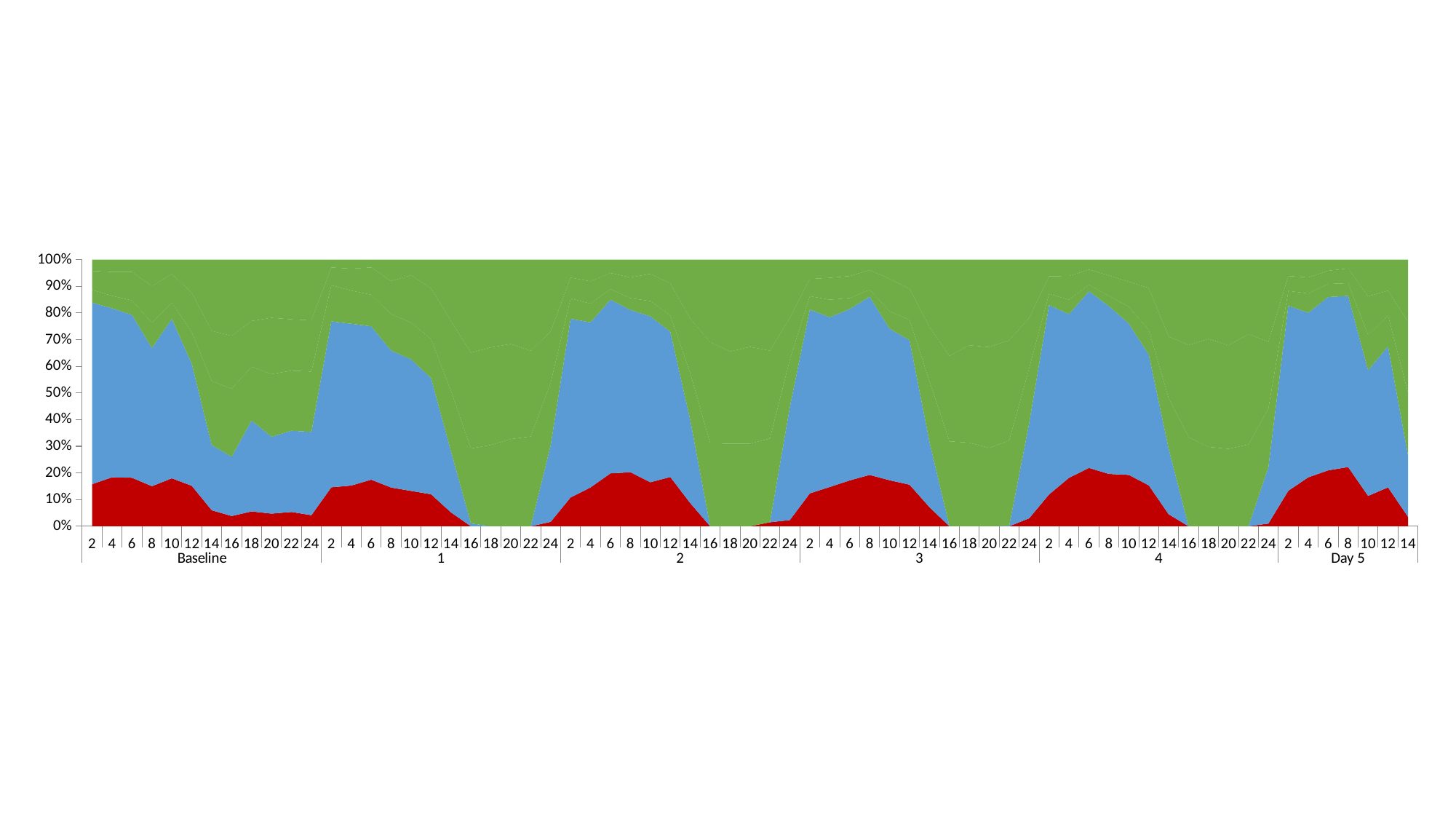

### Chart

| Category | REM | SWS | WAKE M | QW | AW |
|---|---|---|---|---|---|
| 2 | 18.833333333333336 | 81.30555555555556 | 5.708333333333334 | 8.48611111111111 | 5.069444444444445 |
| 4 | 21.944444444444446 | 75.73611111111111 | 5.583333333333333 | 10.708333333333334 | 5.513888888888889 |
| 6 | 21.708333333333336 | 72.88888888888889 | 6.486111111111112 | 12.75 | 5.486111111111111 |
| 8 | 17.972222222222225 | 61.986111111111114 | 11.305555555555557 | 16.34722222222222 | 11.916666666666664 |
| 10 | 21.47222222222222 | 71.41666666666667 | 7.222222222222221 | 12.88888888888889 | 6.430555555555557 |
| 12 | 18.125 | 54.63888888888889 | 14.208333333333332 | 17.555555555555554 | 14.86111111111111 |
| 14 | 7.194444444444445 | 29.305555555555557 | 28.63888888888889 | 22.583333333333336 | 32.013888888888886 |
| 16 | 4.611111111111112 | 26.59722222222223 | 30.625 | 23.708333333333336 | 34.236111111111114 |
| 18 | 6.666666666666666 | 40.81944444444444 | 24.13888888888889 | 20.555555555555557 | 27.54166666666667 |
| 20 | 5.694444444444445 | 34.52777777777778 | 28.180555555555557 | 25.291666666666664 | 26.15277777777778 |
| 22 | 6.4444444444444455 | 36.486111111111114 | 27.01388888888889 | 23.069444444444446 | 26.833333333333336 |
| 24 | 4.972222222222222 | 37.333333333333336 | 27.125 | 22.944444444444446 | 27.277777777777775 |
| 2 | 19.444444444444443 | 82.81944444444444 | 18.09722222222222 | 8.833333333333332 | 3.916666666666667 |
| 4 | 20.25 | 80.45833333333333 | 16.48611111111111 | 10.88888888888889 | 4.527777777777779 |
| 6 | 22.930555555555557 | 75.54166666666666 | 15.541666666666668 | 13.472222222222221 | 3.833333333333333 |
| 8 | 19.01388888888889 | 67.33333333333334 | 17.875000000000004 | 16.305555555555557 | 10.48611111111111 |
| 10 | 16.916666666666668 | 62.91666666666667 | 17.625 | 22.65277777777778 | 7.430555555555555 |
| 12 | 15.180555555555557 | 55.125 | 18.541666666666664 | 24.000000000000004 | 13.638888888888888 |
| 14 | 6.166666666666667 | 27.194444444444443 | 26.90277777777778 | 31.15277777777778 | 27.26388888888889 |
| 16 | 0.0 | 1.2777777777777781 | 33.583333333333336 | 42.91666666666667 | 41.73611111111111 |
| 18 | 0.0 | 0.0 | 36.56944444444444 | 43.91666666666667 | 39.51388888888889 |
| 20 | 0.0 | 0.0 | 39.222222222222214 | 42.763888888888886 | 37.93055555555555 |
| 22 | 0.0 | 0.0 | 40.388888888888886 | 38.59722222222223 | 41.0138888888889 |
| 24 | 1.9861111111111107 | 34.333333333333336 | 28.111111111111114 | 23.069444444444446 | 32.26388888888889 |
| 2 | 12.916666666666668 | 80.08333333333333 | 9.138888888888891 | 9.347222222222223 | 8.055555555555555 |
| 4 | 17.430555555555557 | 74.02777777777779 | 8.402777777777779 | 10.055555555555555 | 9.708333333333334 |
| 6 | 23.611111111111114 | 77.54166666666666 | 4.722222222222223 | 7.152777777777779 | 5.972222222222223 |
| 8 | 24.15277777777778 | 72.5 | 5.277777777777779 | 9.263888888888891 | 7.958333333333336 |
| 10 | 19.694444444444443 | 74.25 | 6.833333333333333 | 12.194444444444443 | 6.361111111111111 |
| 12 | 22.01388888888889 | 65.0 | 7.291666666666666 | 14.319444444444445 | 10.638888888888888 |
| 14 | 10.388888888888891 | 37.25 | 21.041666666666668 | 24.375 | 26.486111111111107 |
| 16 | 0.0 | 0.0 | 37.34722222222223 | 45.513888888888886 | 37.06944444444444 |
| 18 | 0.0 | 0.0 | 37.15277777777778 | 41.50000000000001 | 41.34722222222222 |
| 20 | 0.0 | 0.0 | 37.19444444444444 | 43.527777777777786 | 39.27777777777778 |
| 22 | 1.8333333333333335 | 0.0 | 38.263888888888886 | 40.16666666666666 | 41.56944444444444 |
| 24 | 2.7777777777777777 | 50.70833333333333 | 21.30555555555556 | 18.666666666666668 | 26.069444444444443 |
| 2 | 14.791666666666668 | 82.59722222222223 | 6.013888888888889 | 7.722222222222223 | 8.708333333333336 |
| 4 | 17.541666666666664 | 75.84722222222223 | 7.847222222222223 | 9.763888888888891 | 8.13888888888889 |
| 6 | 20.5 | 76.70833333333333 | 4.888888888888889 | 9.833333333333334 | 7.361111111111111 |
| 8 | 22.958333333333336 | 79.69444444444444 | 3.166666666666667 | 8.75 | 4.708333333333333 |
| 10 | 20.59722222222222 | 67.90277777777777 | 7.7777777777777795 | 14.597222222222221 | 8.527777777777777 |
| 12 | 18.611111111111114 | 64.63888888888889 | 9.097222222222223 | 13.98611111111111 | 12.986111111111107 |
| 14 | 8.569444444444446 | 29.29166666666667 | 27.180555555555557 | 24.31944444444444 | 30.124999999999996 |
| 16 | 0.0 | 0.08333333333334281 | 38.15277777777778 | 38.43055555555555 | 43.333333333333336 |
| 18 | 0.0 | 0.0 | 37.58333333333334 | 43.902777777777786 | 38.5138888888889 |
| 20 | 0.0 | 0.0 | 35.25 | 45.375 | 39.375 |
| 22 | 0.0 | 0.27777777777777146 | 38.333333333333336 | 45.09722222222223 | 36.291666666666664 |
| 24 | 3.3333333333333335 | 39.583333333333336 | 22.958333333333336 | 21.125 | 24.250000000000004 |
| 2 | 13.055555555555555 | 77.72222222222223 | 4.597222222222222 | 7.23611111111111 | 6.8194444444444455 |
| 4 | 19.83333333333333 | 67.04166666666666 | 5.916666666666667 | 9.708333333333336 | 6.722222222222223 |
| 6 | 23.875 | 72.27777777777777 | 2.6527777777777777 | 6.236111111111111 | 4.0694444444444455 |
| 8 | 21.402777777777782 | 68.66666666666667 | 4.166666666666668 | 8.305555555555557 | 6.500000000000001 |
| 10 | 20.972222222222218 | 61.83333333333332 | 6.888888888888889 | 10.222222222222223 | 9.027777777777779 |
| 12 | 16.75 | 53.583333333333336 | 10.097222222222221 | 17.13888888888889 | 11.680555555555555 |
| 14 | 4.902777777777778 | 26.833333333333336 | 20.930555555555557 | 25.402777777777782 | 31.597222222222225 |
| 16 | 0.0 | 0.0 | 40.111111111111114 | 41.430555555555564 | 38.458333333333336 |
| 18 | 0.0 | 0.0 | 35.69444444444444 | 48.63888888888889 | 35.666666666666664 |
| 20 | 0.0 | 0.0 | 34.833333333333336 | 46.611111111111114 | 38.555555555555564 |
| 22 | 0.0 | 0.0 | 36.80555555555556 | 49.736111111111114 | 33.458333333333336 |
| 24 | 1.222222222222222 | 25.194444444444446 | 26.319444444444446 | 29.819444444444446 | 36.75000000000001 |
| 2 | 15.928571428571427 | 82.95238095238095 | 6.619047619047619 | 6.666666666666666 | 7.357142857142858 |
| 4 | 21.857142857142858 | 73.5 | 8.619047619047619 | 7.166666666666668 | 7.9523809523809526 |
| 6 | 24.976190476190474 | 77.47619047619048 | 5.809523809523811 | 5.904761904761905 | 4.976190476190477 |
| 8 | 26.357142857142854 | 76.19047619047619 | 5.666666666666666 | 6.571428571428571 | 3.928571428571429 |
| 10 | 13.547619047619047 | 56.095238095238095 | 15.761904761904763 | 17.285714285714285 | 16.357142857142858 |
| 12 | 17.30952380952381 | 62.80952380952381 | 13.785714285714285 | 11.023809523809522 | 13.833333333333334 |
| 14 | 3.6428571428571423 | 23.78571428571429 | 24.047619047619047 | 27.190476190476197 | 23.92857142857143 |